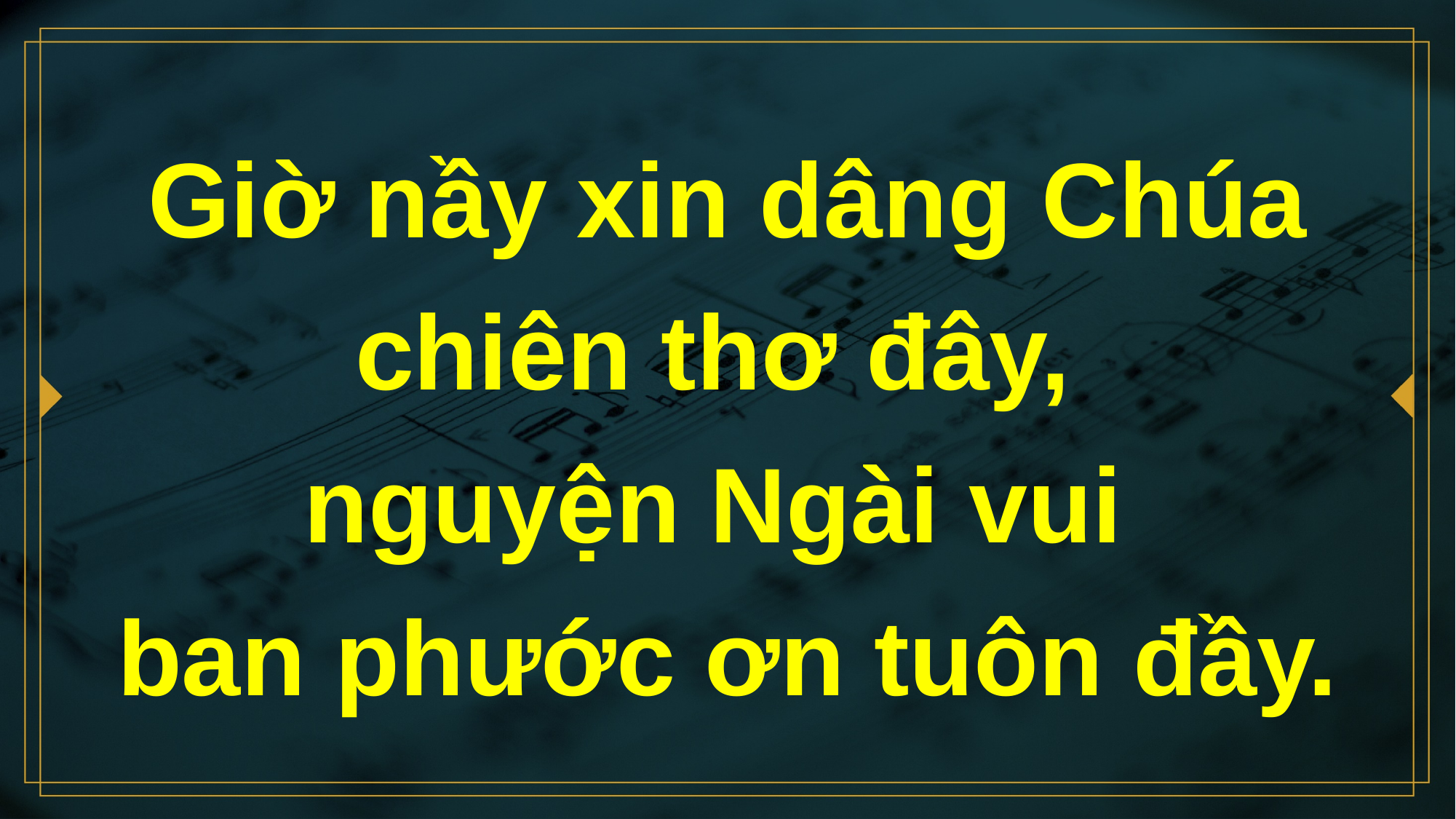

# Giờ nầy xin dâng Chúa chiên thơ đây, nguyện Ngài vui ban phước ơn tuôn đầy.